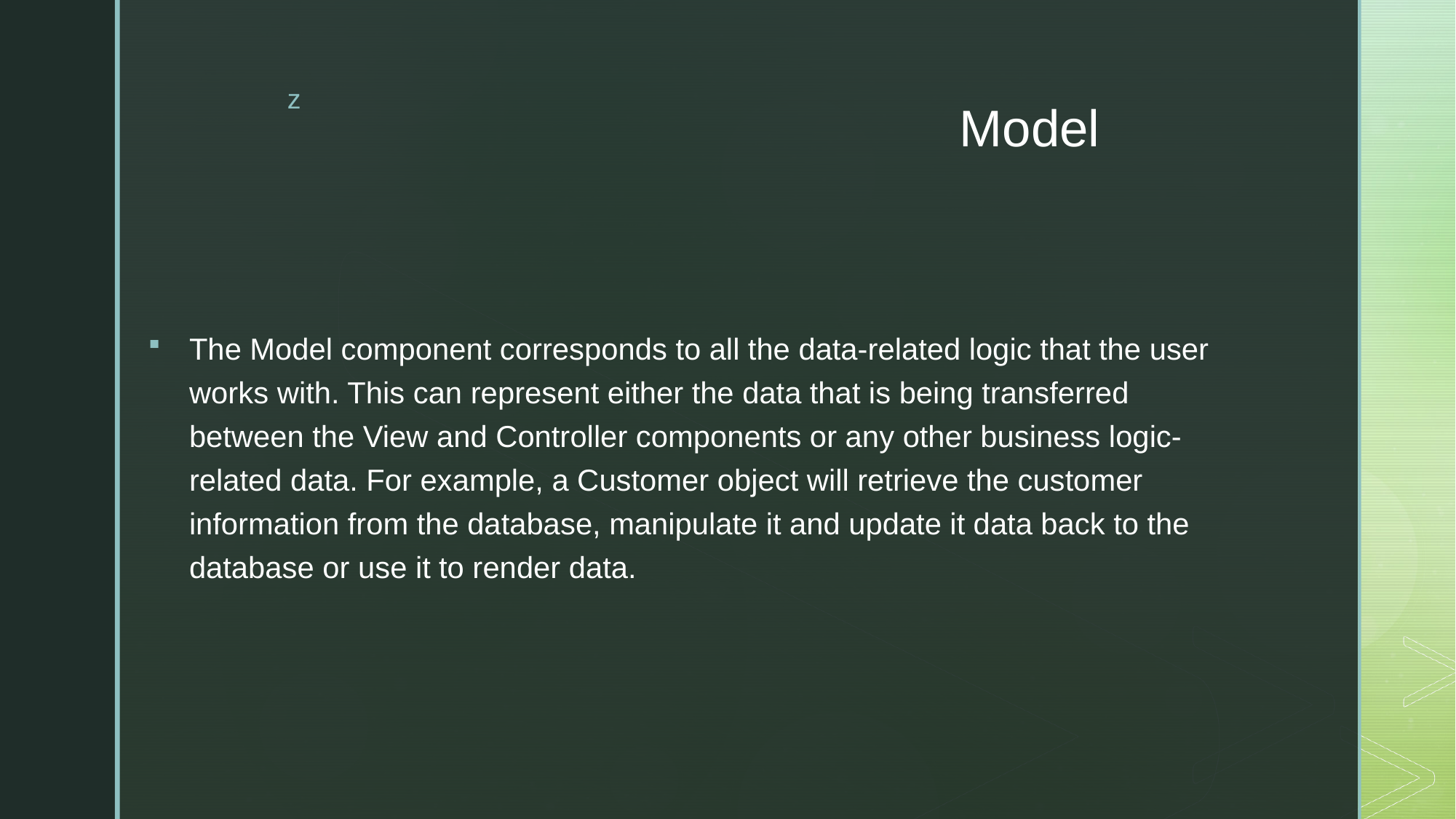

# Model

The Model component corresponds to all the data-related logic that the user works with. This can represent either the data that is being transferred between the View and Controller components or any other business logic-related data. For example, a Customer object will retrieve the customer information from the database, manipulate it and update it data back to the database or use it to render data.